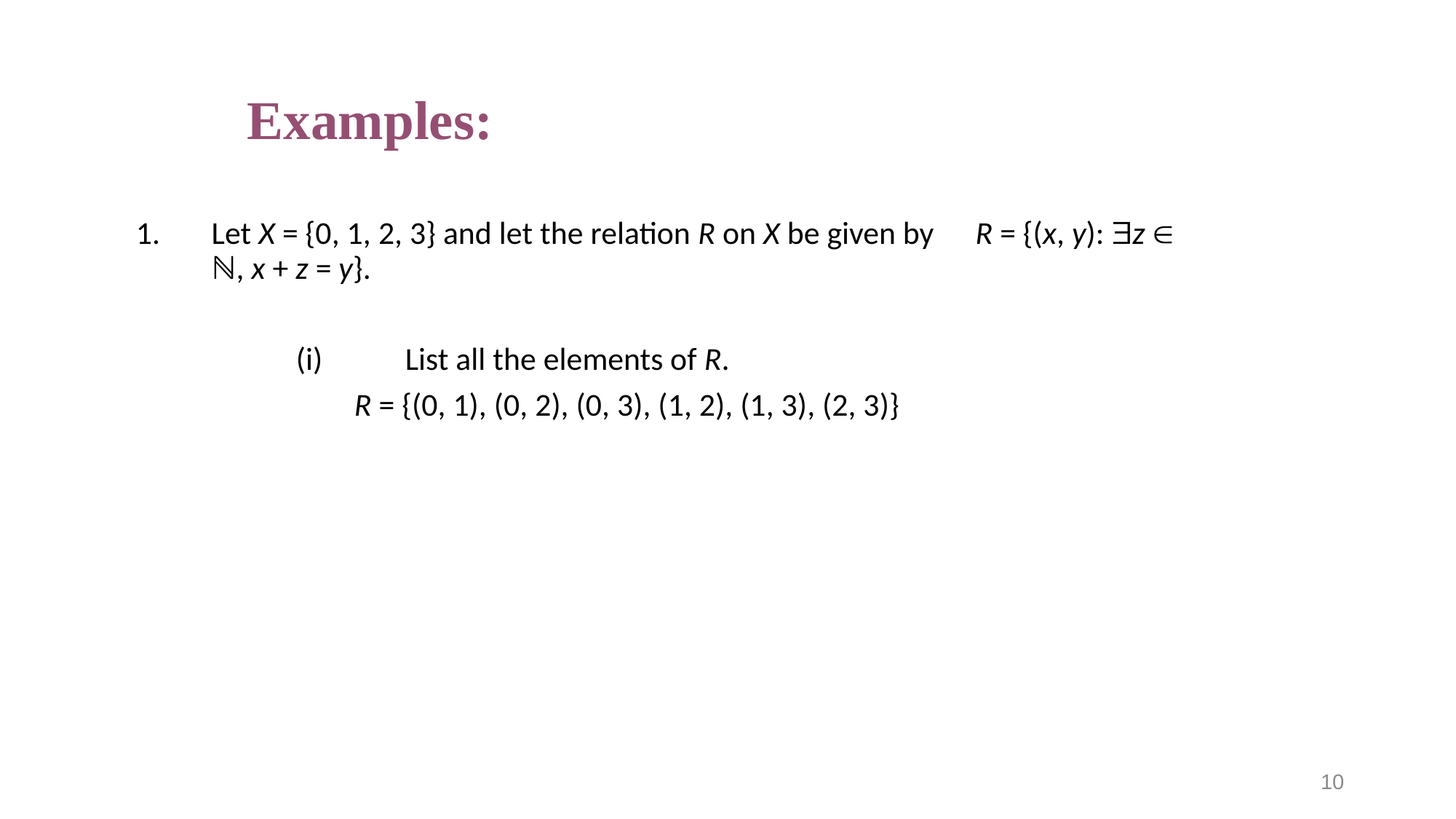

# Examples:
1. 	Let X = {0, 1, 2, 3} and let the relation R on X be given by 	R = {(x, y): ∃z ∈ ℕ, x + z = y}.

	(i)	List all the elements of R.
		R = {(0, 1), (0, 2), (0, 3), (1, 2), (1, 3), (2, 3)}

10